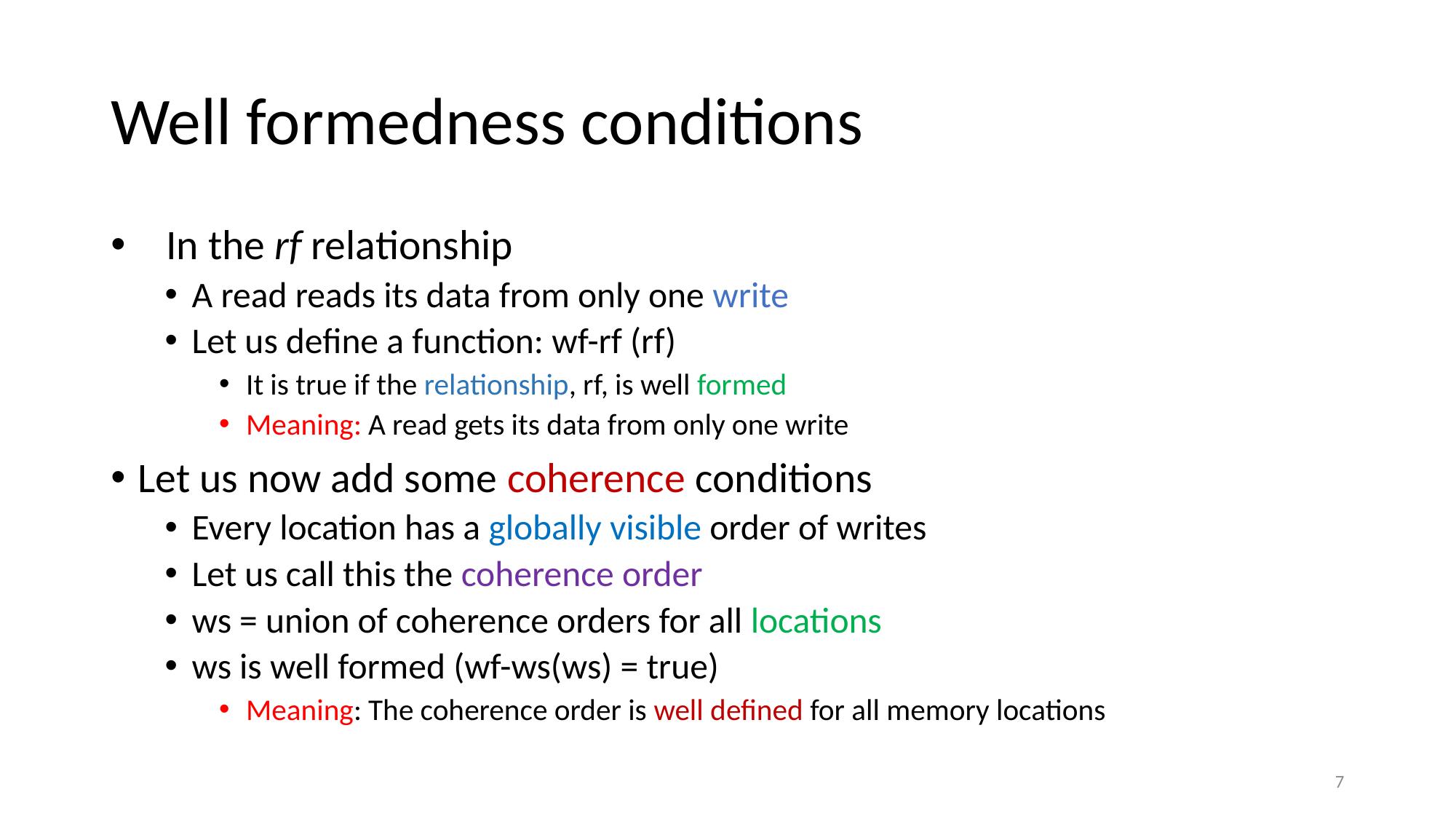

# Well formedness conditions
   In the rf relationship
A read reads its data from only one write
Let us define a function: wf-rf (rf)
It is true if the relationship, rf, is well formed
Meaning: A read gets its data from only one write
Let us now add some coherence conditions
Every location has a globally visible order of writes
Let us call this the coherence order
ws = union of coherence orders for all locations
ws is well formed (wf-ws(ws) = true)
Meaning: The coherence order is well defined for all memory locations
7